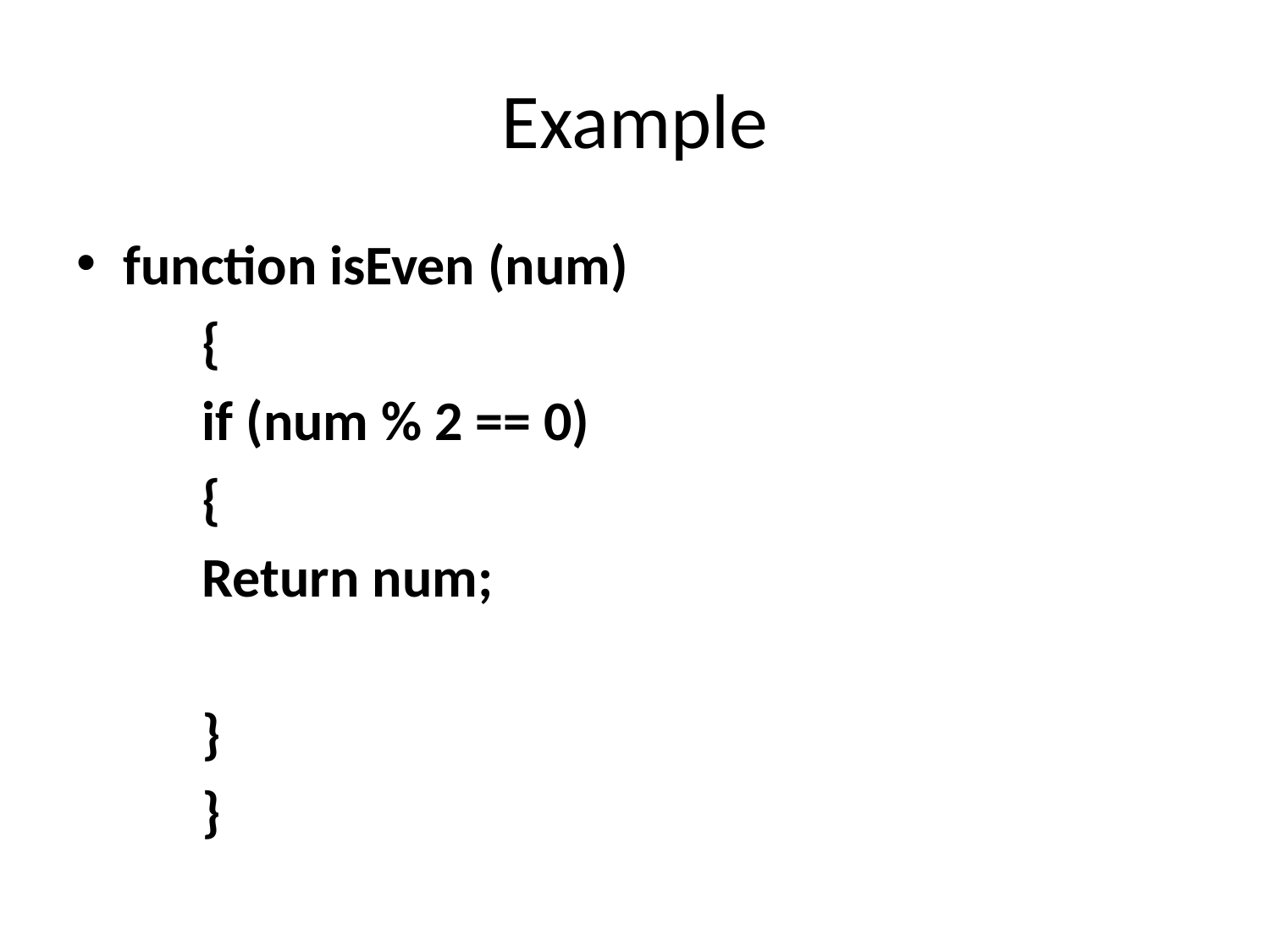

# Example
function isEven (num)
	{
		if (num % 2 == 0)
		{
			Return num;

		}
	}